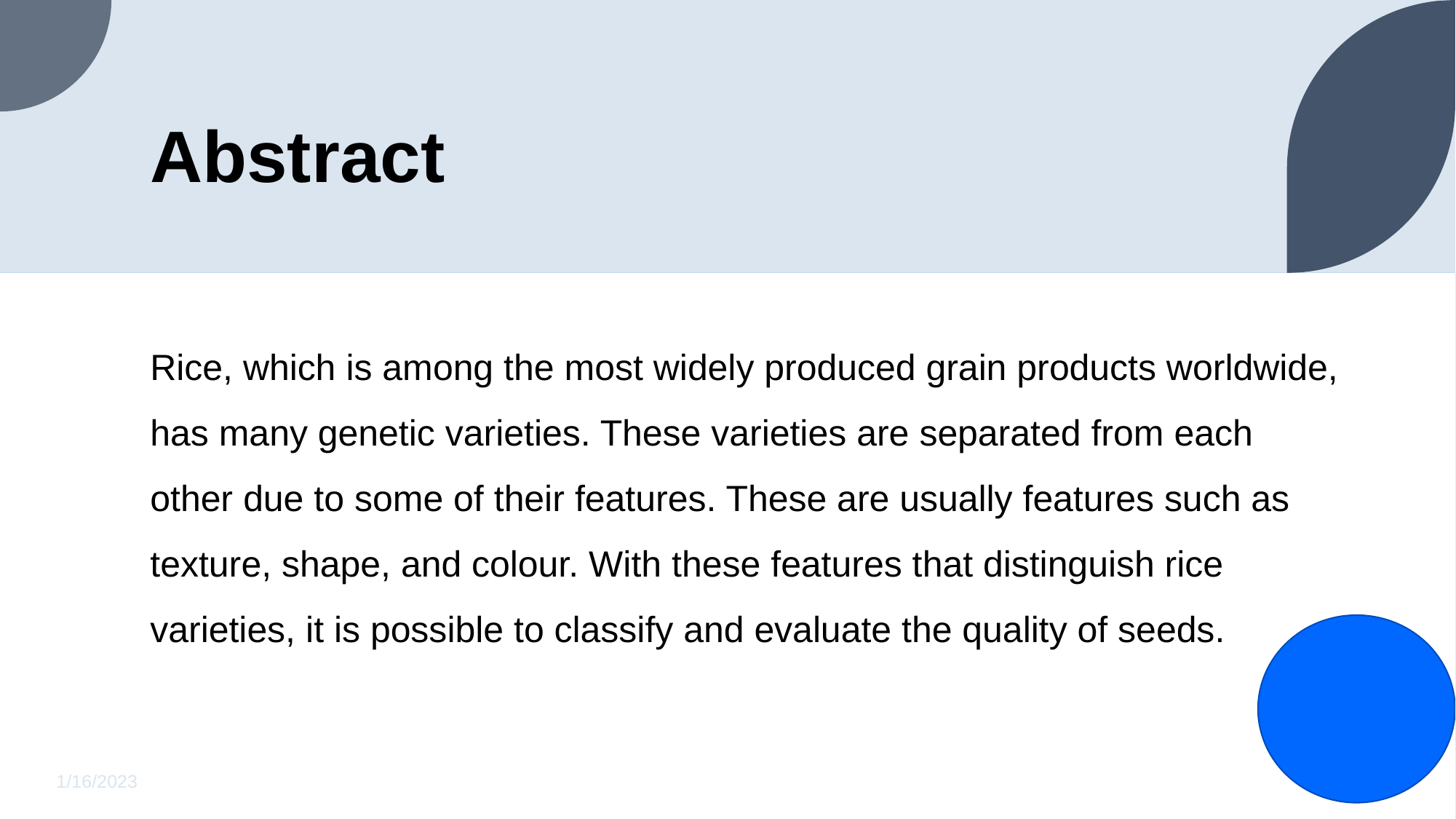

# Abstract

Rice, which is among the most widely produced grain products worldwide, has many genetic varieties. These varieties are separated from each other due to some of their features. These are usually features such as texture, shape, and colour. With these features that distinguish rice varieties, it is possible to classify and evaluate the quality of seeds.

1/16/2023
2